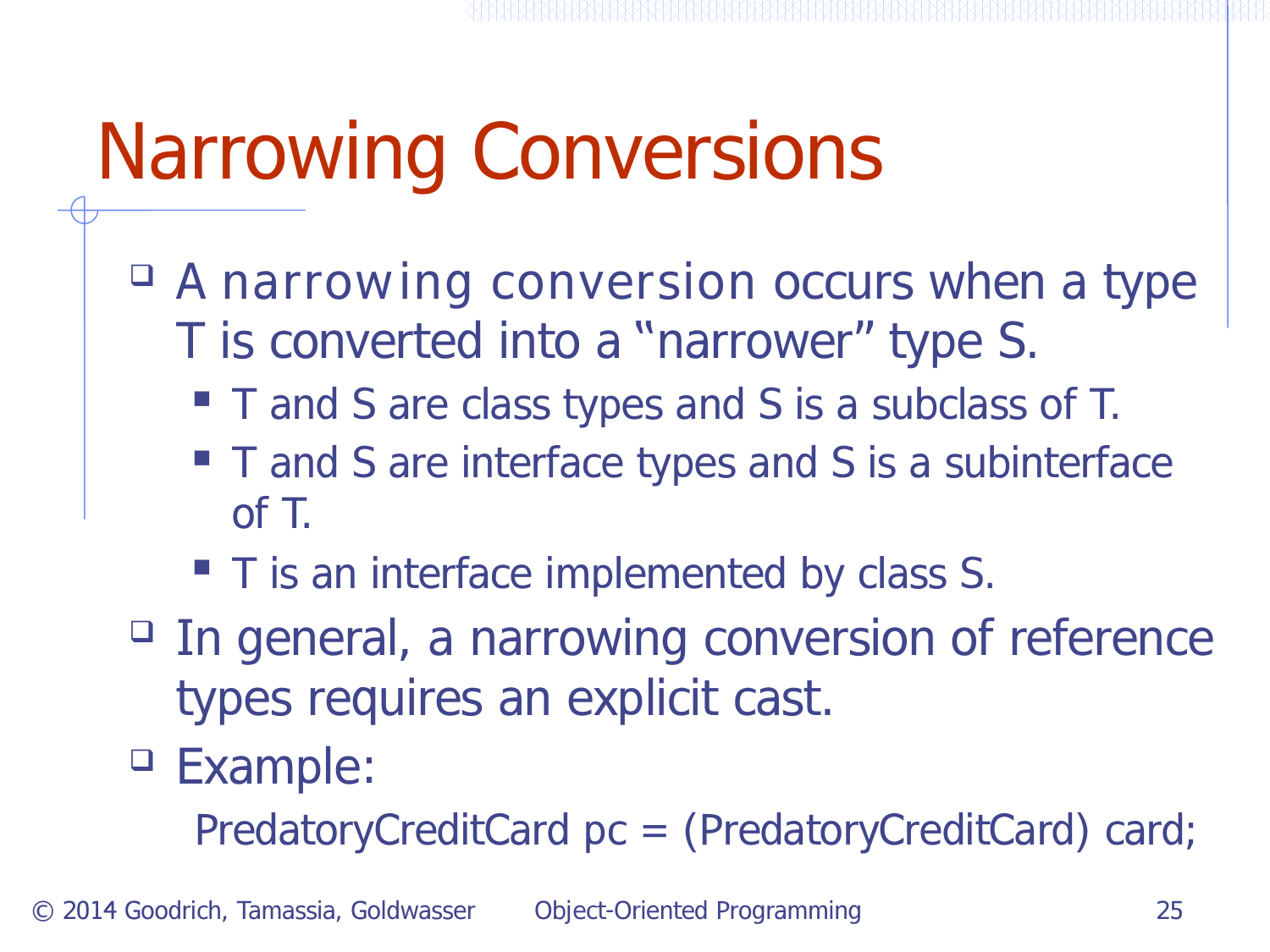

# Narrowing Conversions
A narrowing conversion occurs when a type T is converted into a “narrower” type S.
T and S are class types and S is a subclass of T.
T and S are interface types and S is a subinterface of T.
T is an interface implemented by class S.
In general, a narrowing conversion of reference types requires an explicit cast.
Example:
     PredatoryCreditCard pc = (PredatoryCreditCard) card;
© 2014 Goodrich, Tamassia, Goldwasser
Object-Oriented Programming
25